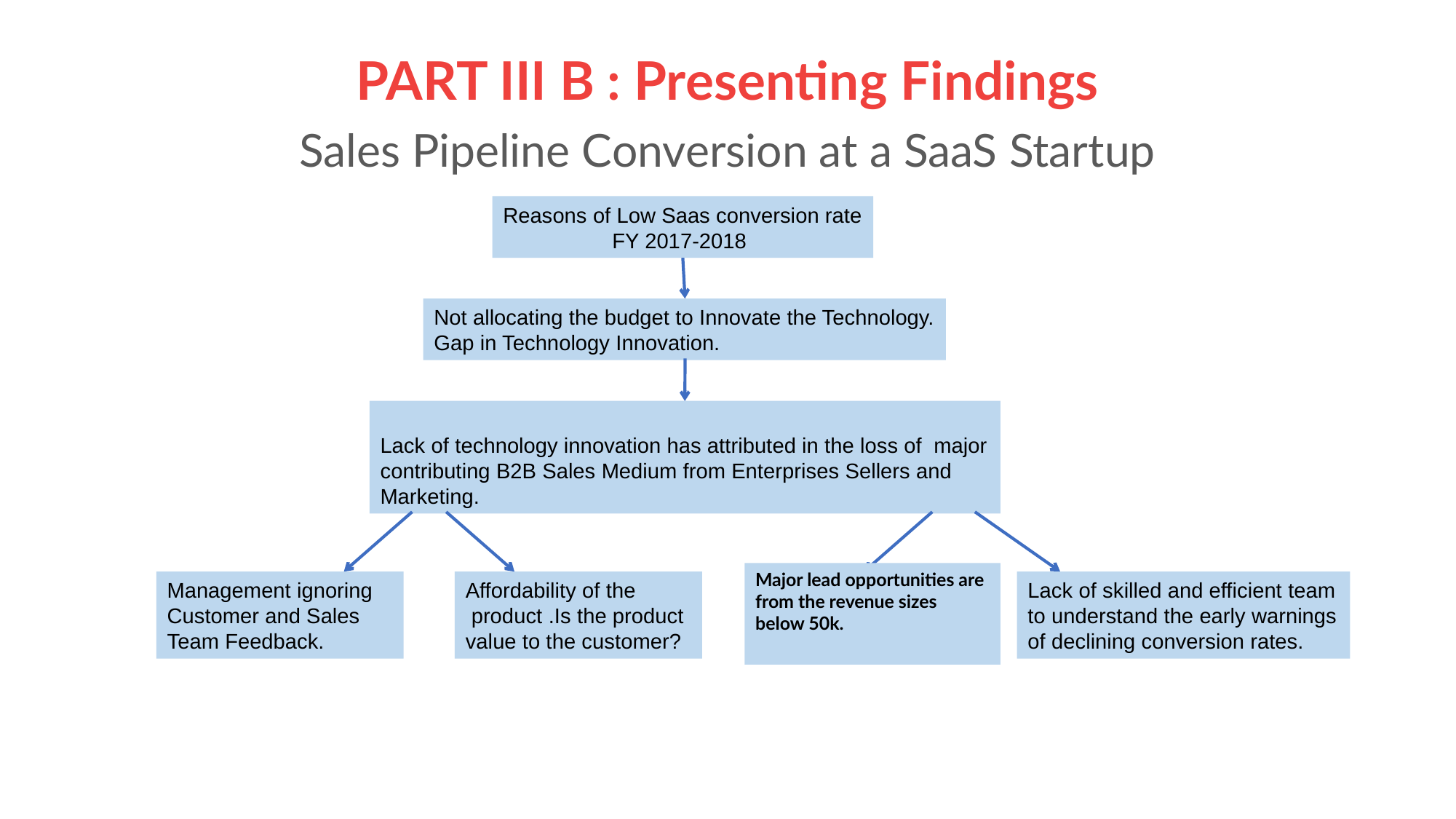

# PART III B : Presenting Findings Sales Pipeline Conversion at a SaaS Startup
Reasons of Low Saas conversion rate
	FY 2017-2018
Not allocating the budget to Innovate the Technology.
Gap in Technology Innovation.

Lack of technology innovation has attributed in the loss of  major contributing B2B Sales Medium from Enterprises Sellers and Marketing.
Major lead opportunities are from the revenue sizes below 50k.

Management ignoring Customer and Sales Team Feedback.
Affordability of the
 product .Is the product value to the customer?
Lack of skilled and efficient team to understand the early warnings of declining conversion rates.